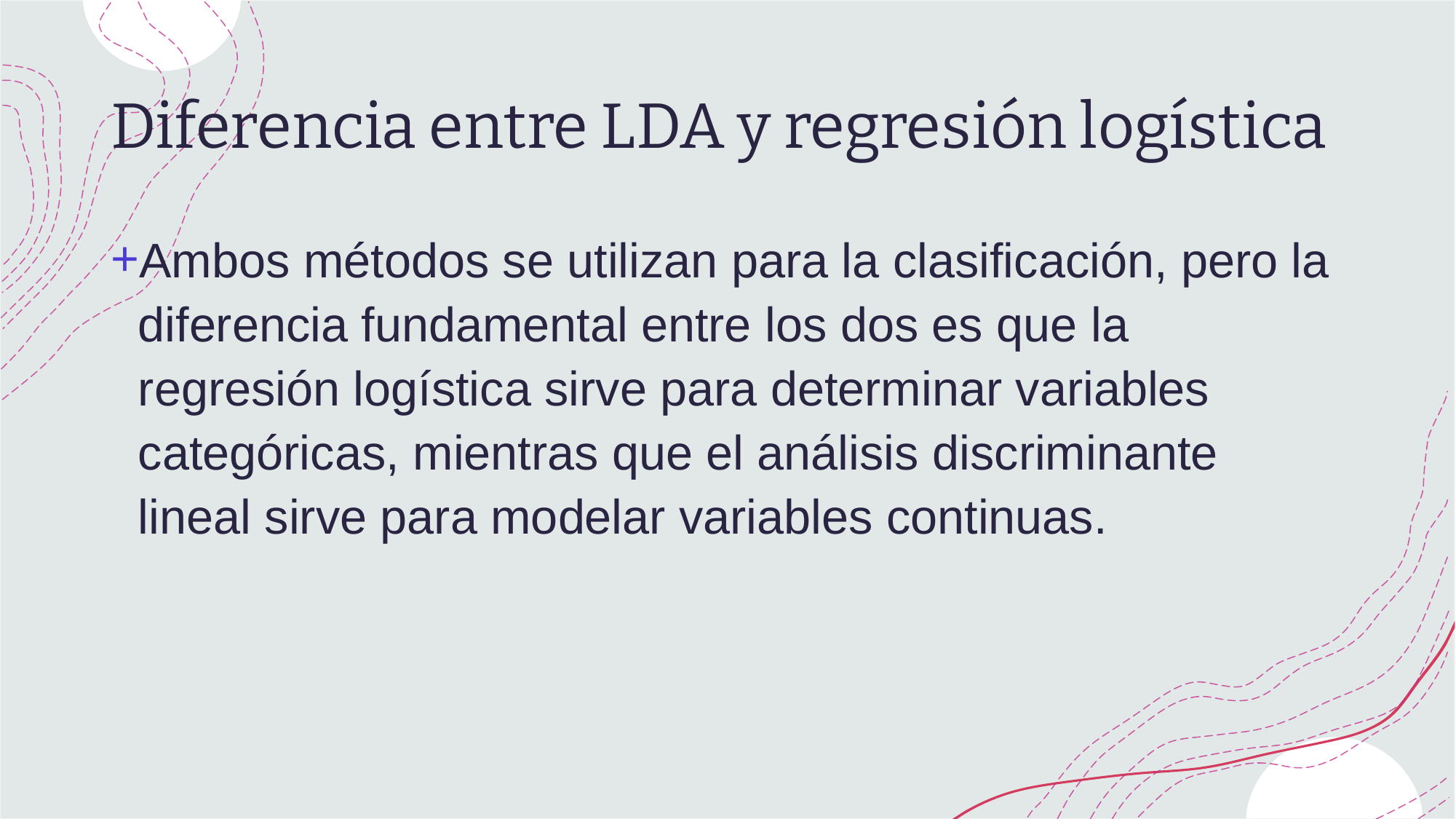

# Diferencia entre LDA y regresión logística
Ambos métodos se utilizan para la clasificación, pero la diferencia fundamental entre los dos es que la regresión logística sirve para determinar variables categóricas, mientras que el análisis discriminante lineal sirve para modelar variables continuas.